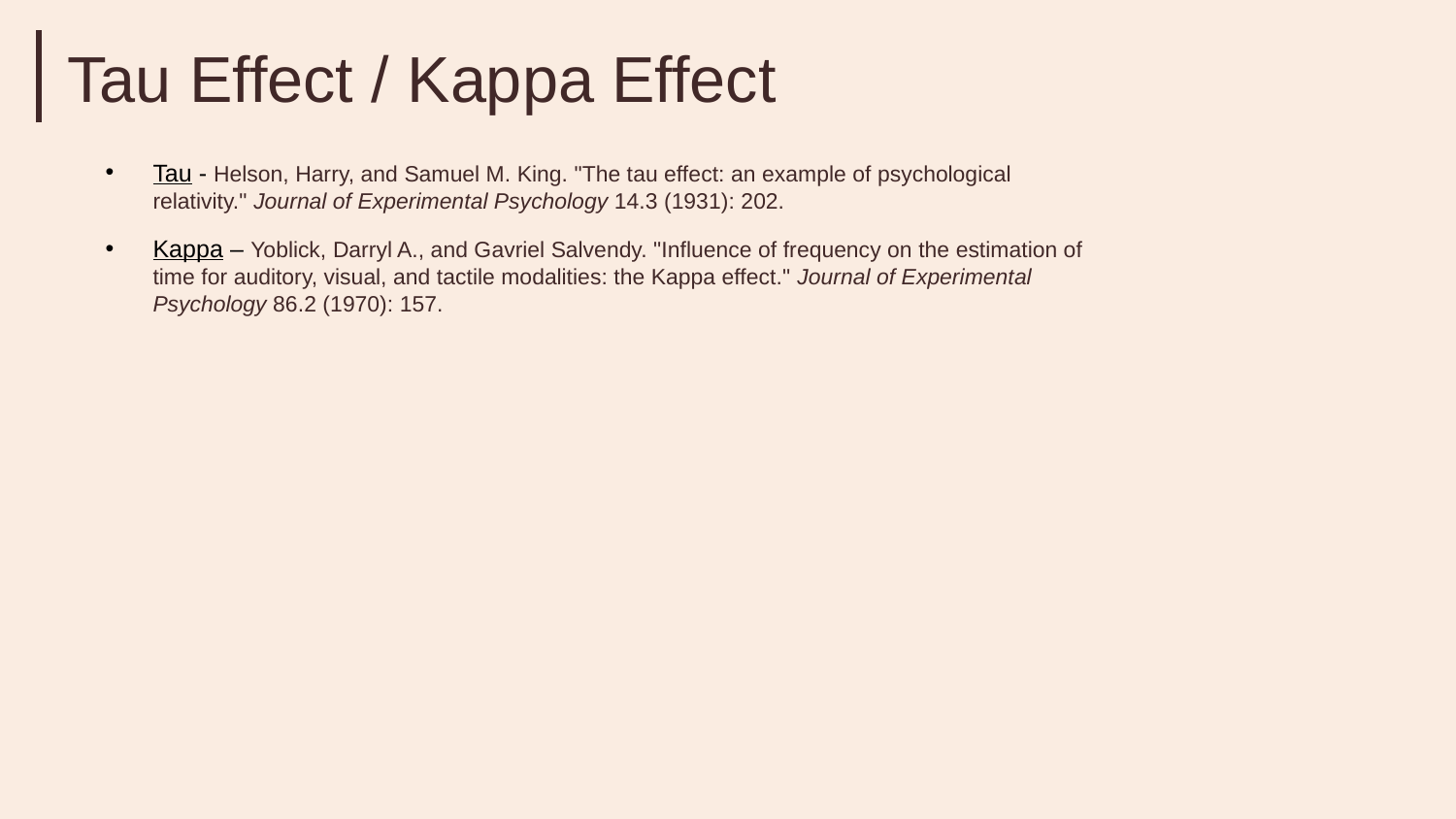

Tau Effect / Kappa Effect
Tau - Helson, Harry, and Samuel M. King. "The tau effect: an example of psychological relativity." Journal of Experimental Psychology 14.3 (1931): 202.
Kappa – Yoblick, Darryl A., and Gavriel Salvendy. "Influence of frequency on the estimation of time for auditory, visual, and tactile modalities: the Kappa effect." Journal of Experimental Psychology 86.2 (1970): 157.